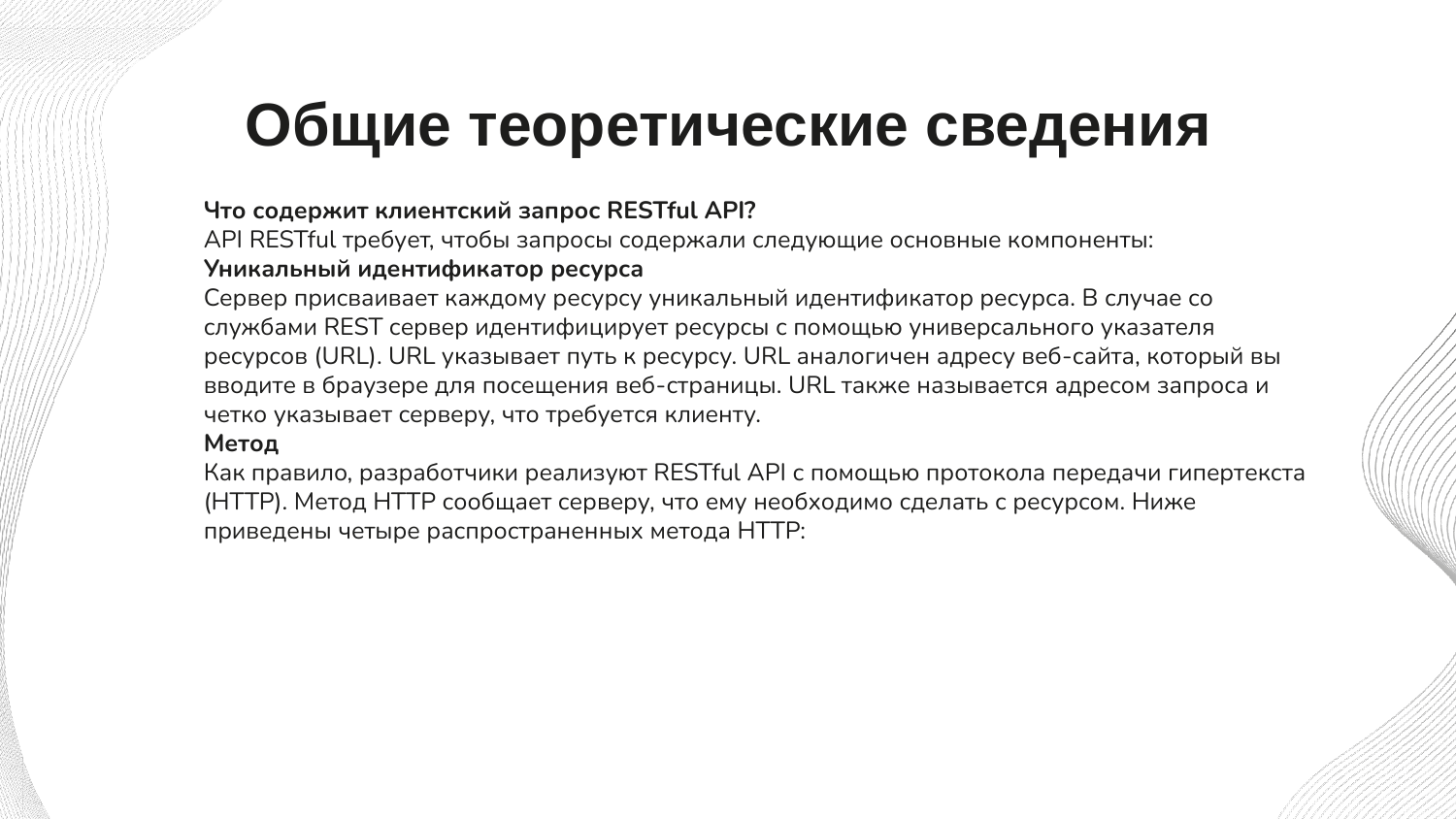

# Общие теоретические сведения
Что содержит клиентский запрос RESTful API?
API RESTful требует, чтобы запросы содержали следующие основные компоненты:
Уникальный идентификатор ресурса
Сервер присваивает каждому ресурсу уникальный идентификатор ресурса. В случае со службами REST сервер идентифицирует ресурсы с помощью универсального указателя ресурсов (URL). URL указывает путь к ресурсу. URL аналогичен адресу веб-сайта, который вы вводите в браузере для посещения веб-страницы. URL также называется адресом запроса и четко указывает серверу, что требуется клиенту.
Метод
Как правило, разработчики реализуют RESTful API с помощью протокола передачи гипертекста (HTTP). Метод HTTP сообщает серверу, что ему необходимо сделать с ресурсом. Ниже приведены четыре распространенных метода HTTP: